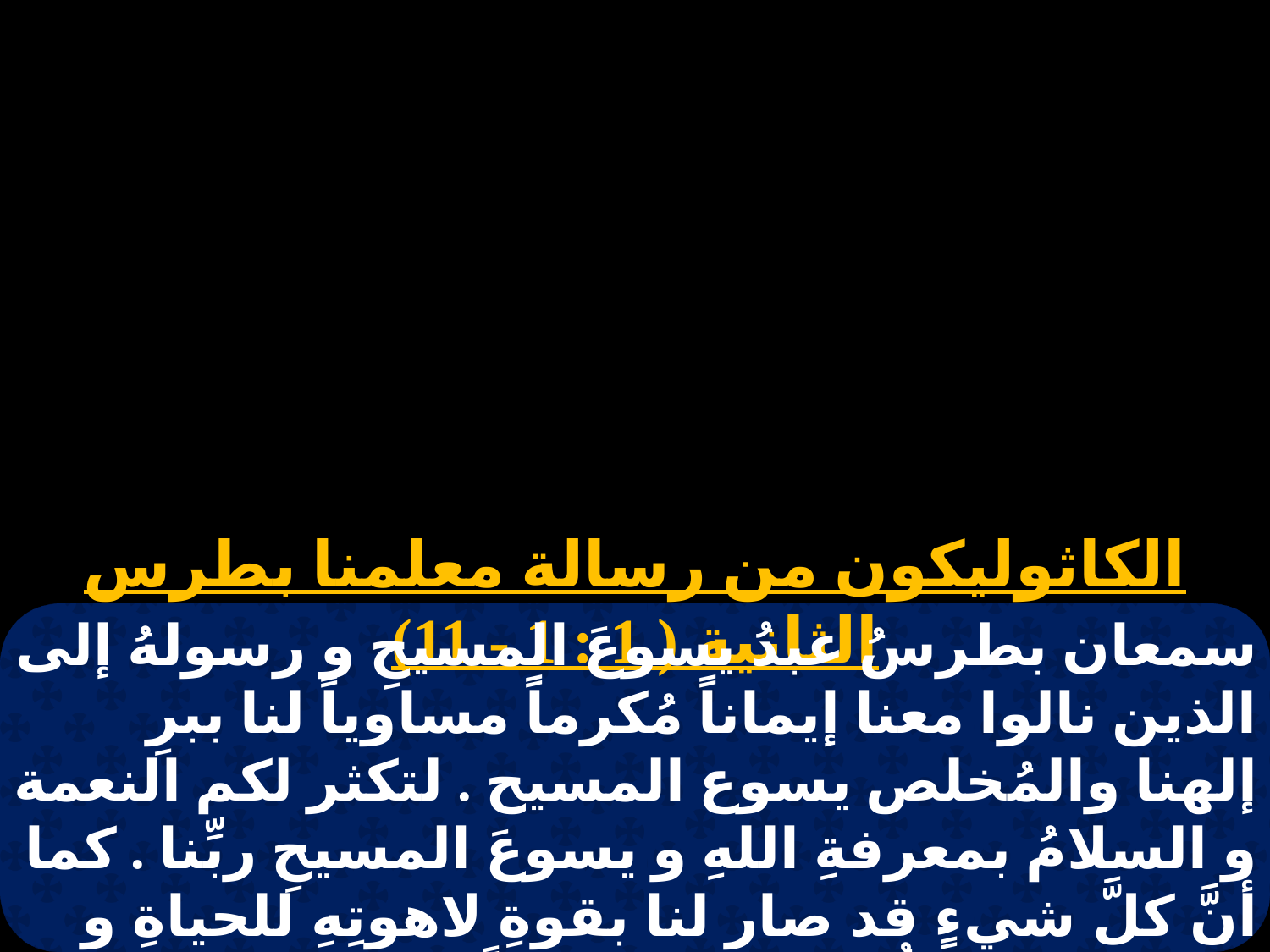

الكاثوليكون من رسالة معلمنا بطرس الثانية ( 1 : 1 - 11)
سمعان بطرسُ عبدُ يسوعَ المسيحِ و رسولهُ إلى الذين نالوا معنا إيماناً مُكرماً مساوياً لنا ببرِ إلهنا والمُخلص يسوع المسيح . لتكثر لكم النعمة و السلامُ بمعرفةِ اللهِ و يسوعَ المسيحِ ربِّنا . كما أنَّ كلَّ شيءٍ قد صار لنا بقوةِ لاهوتِهِ للحياةِ و التقوى التي اُعطيتْ لنا مجاناً بمعرفةِ الذي دعانا بمجدِهِ والفضيلةِ و بواسطةِ هذه الأمجادِ الجليلةِ التي اُعطيتْ لنا